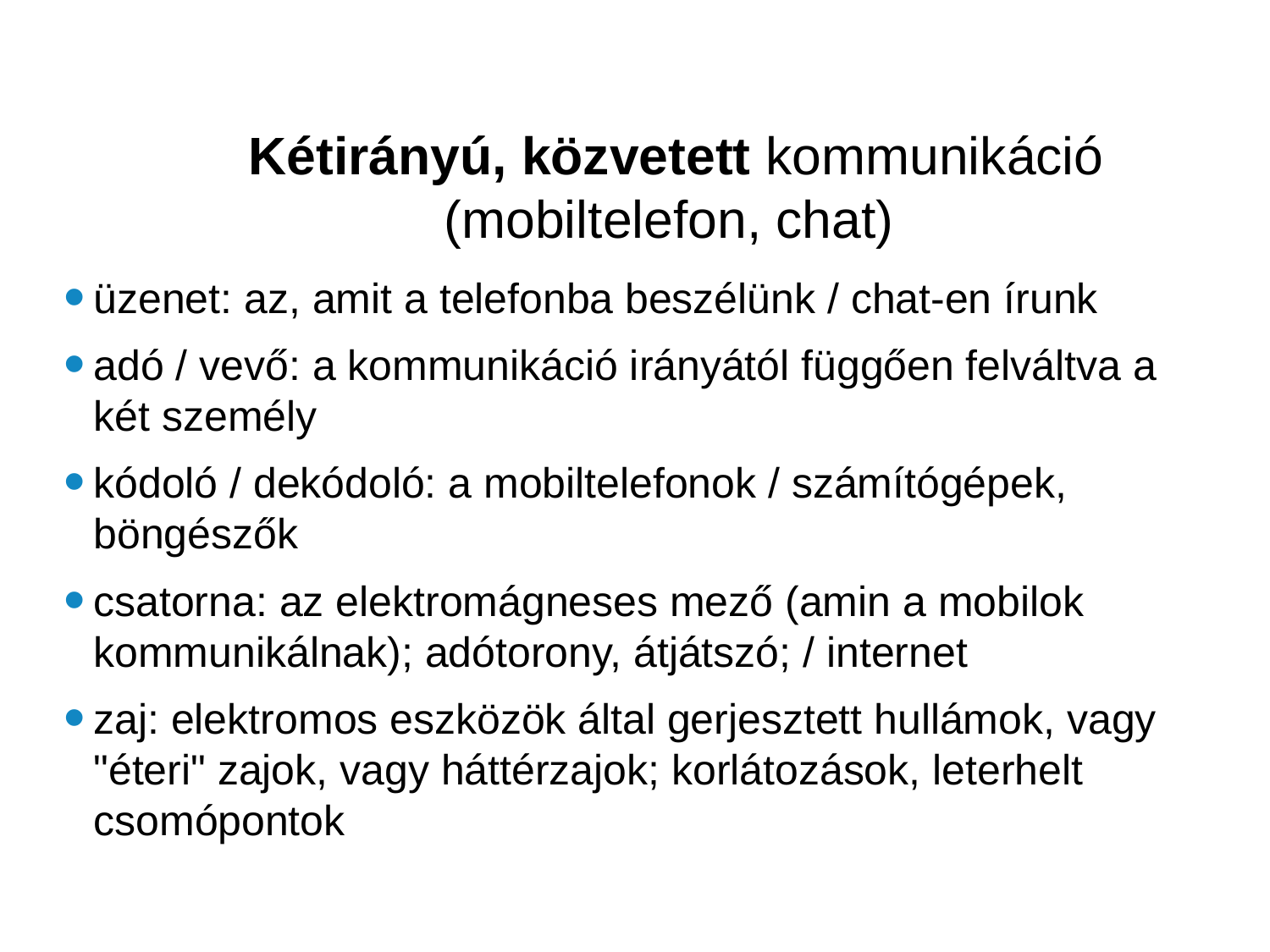

# Kétirányú, közvetett kommunikáció (mobiltelefon, chat)
üzenet: az, amit a telefonba beszélünk / chat-en írunk
adó / vevő: a kommunikáció irányától függően felváltva a két személy
kódoló / dekódoló: a mobiltelefonok / számítógépek, böngészők
csatorna: az elektromágneses mező (amin a mobilok kommunikálnak); adótorony, átjátszó; / internet
zaj: elektromos eszközök által gerjesztett hullámok, vagy "éteri" zajok, vagy háttérzajok; korlátozások, leterhelt csomópontok